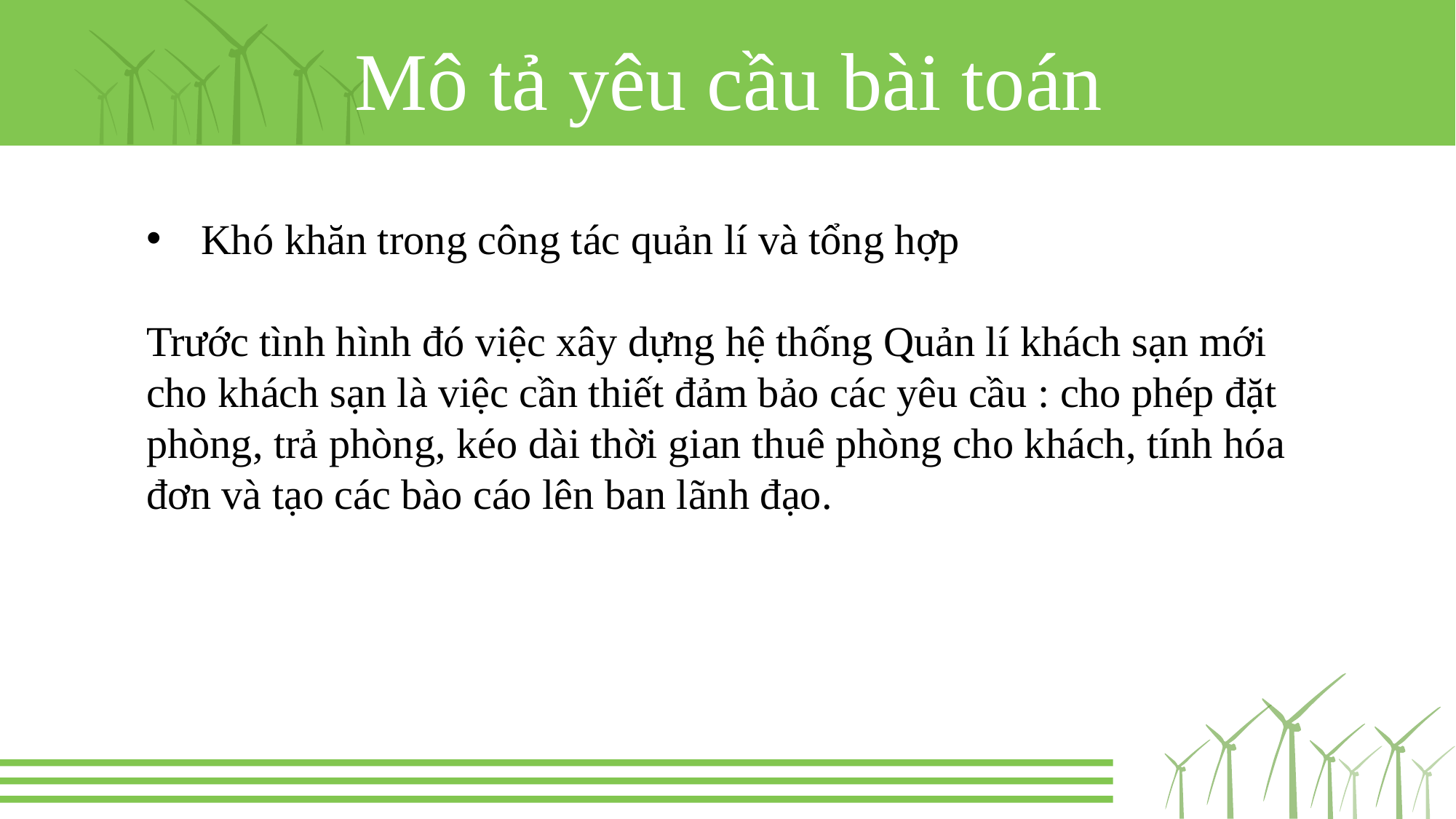

Mô tả yêu cầu bài toán
Khó khăn trong công tác quản lí và tổng hợp

Trước tình hình đó việc xây dựng hệ thống Quản lí khách sạn mới cho khách sạn là việc cần thiết đảm bảo các yêu cầu : cho phép đặt phòng, trả phòng, kéo dài thời gian thuê phòng cho khách, tính hóa đơn và tạo các bào cáo lên ban lãnh đạo.